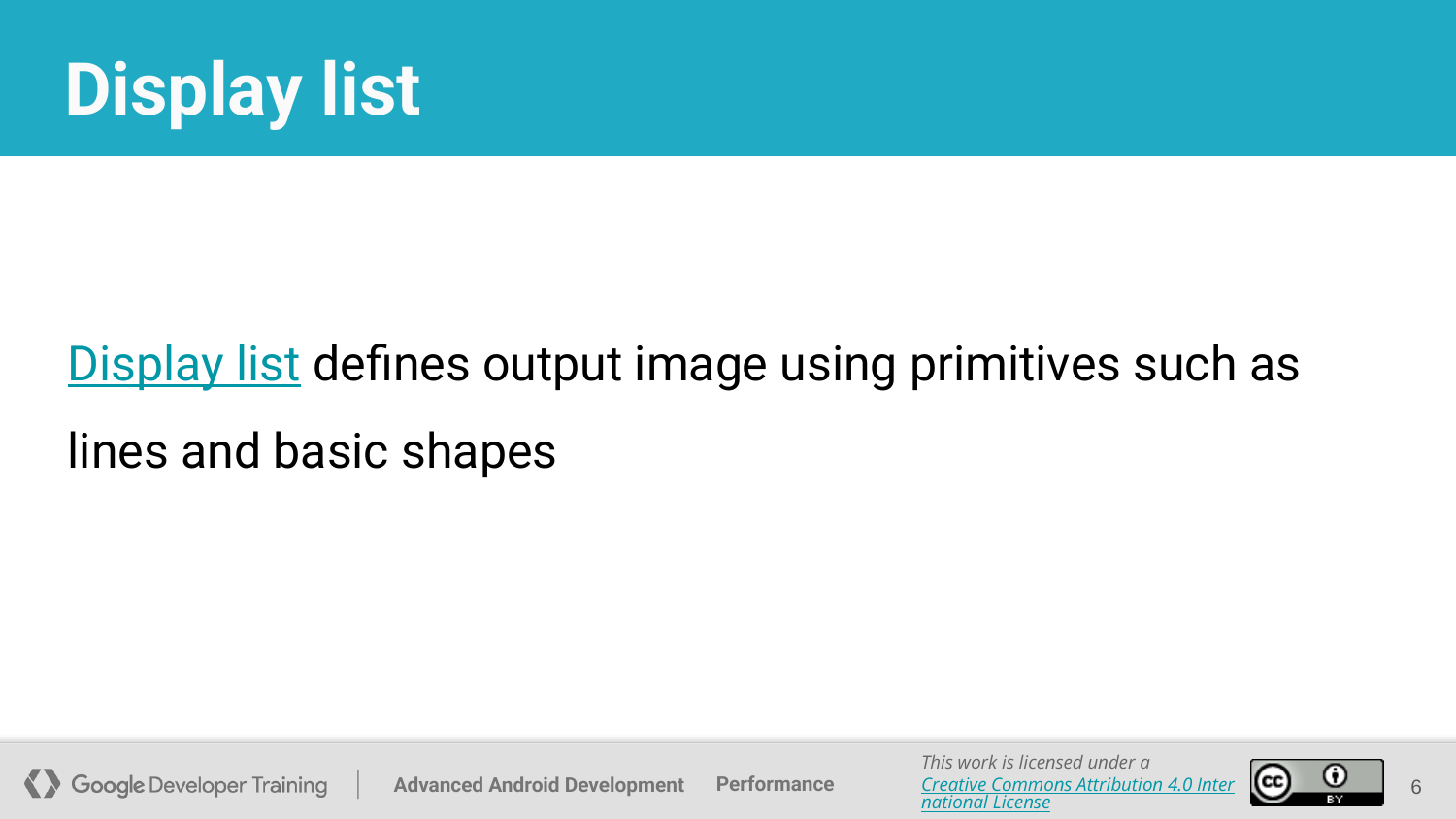

# Display list

Display list defines output image using primitives such as lines and basic shapes

6